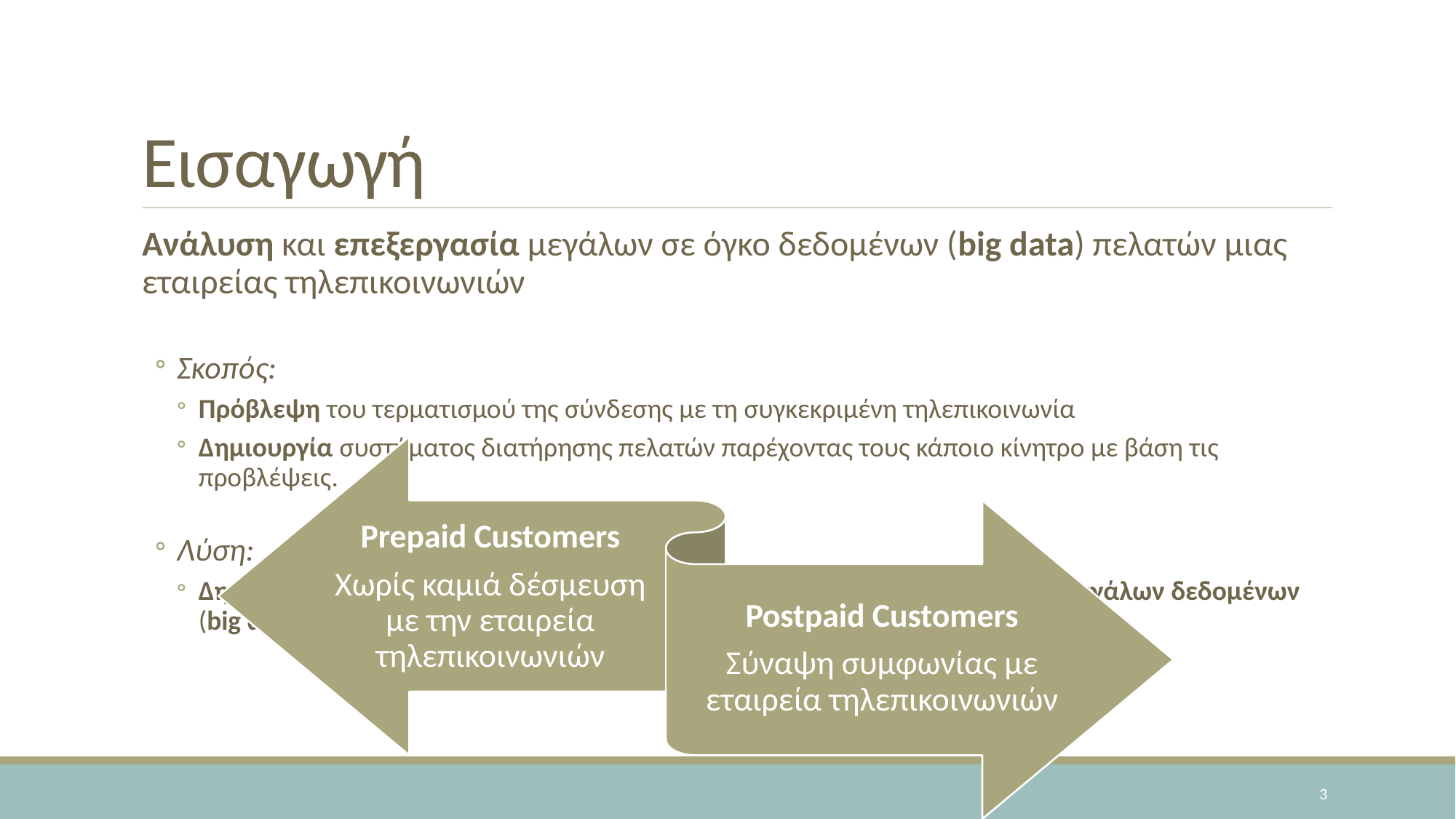

# Εισαγωγή
Ανάλυση και επεξεργασία μεγάλων σε όγκο δεδομένων (big data) πελατών μιας εταιρείας τηλεπικοινωνιών

Σκοπός:
Πρόβλεψη του τερματισμού της σύνδεσης με τη συγκεκριμένη τηλεπικοινωνία
Δημιουργία συστήματος διατήρησης πελατών παρέχοντας τους κάποιο κίνητρο με βάση τις προβλέψεις.

Λύση:
Δημιουργία πλατφόρμας που υποστηρίζει την αποθήκευση και επεξεργασία μεγάλων δεδομένων (big data).

Prepaid Customers
Χωρίς καμιά δέσμευση με την εταιρεία τηλεπικοινωνιών
Postpaid Customers
Σύναψη συμφωνίας με εταιρεία τηλεπικοινωνιών
3